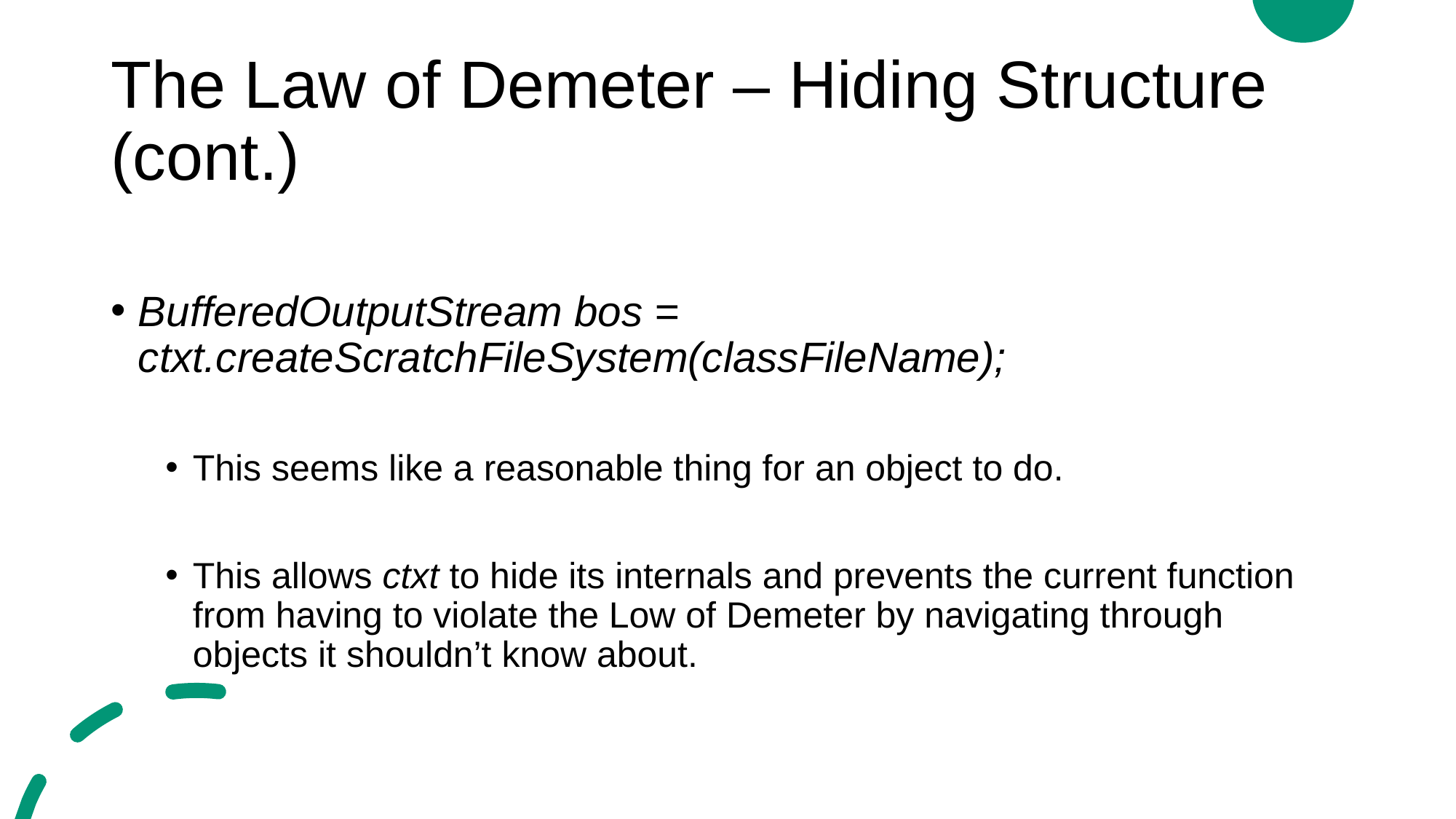

# The Law of Demeter – Hiding Structure (cont.)

BufferedOutputStream bos = ctxt.createScratchFileSystem(classFileName);

This seems like a reasonable thing for an object to do.

This allows ctxt to hide its internals and prevents the current function from having to violate the Low of Demeter by navigating through objects it shouldn’t know about.